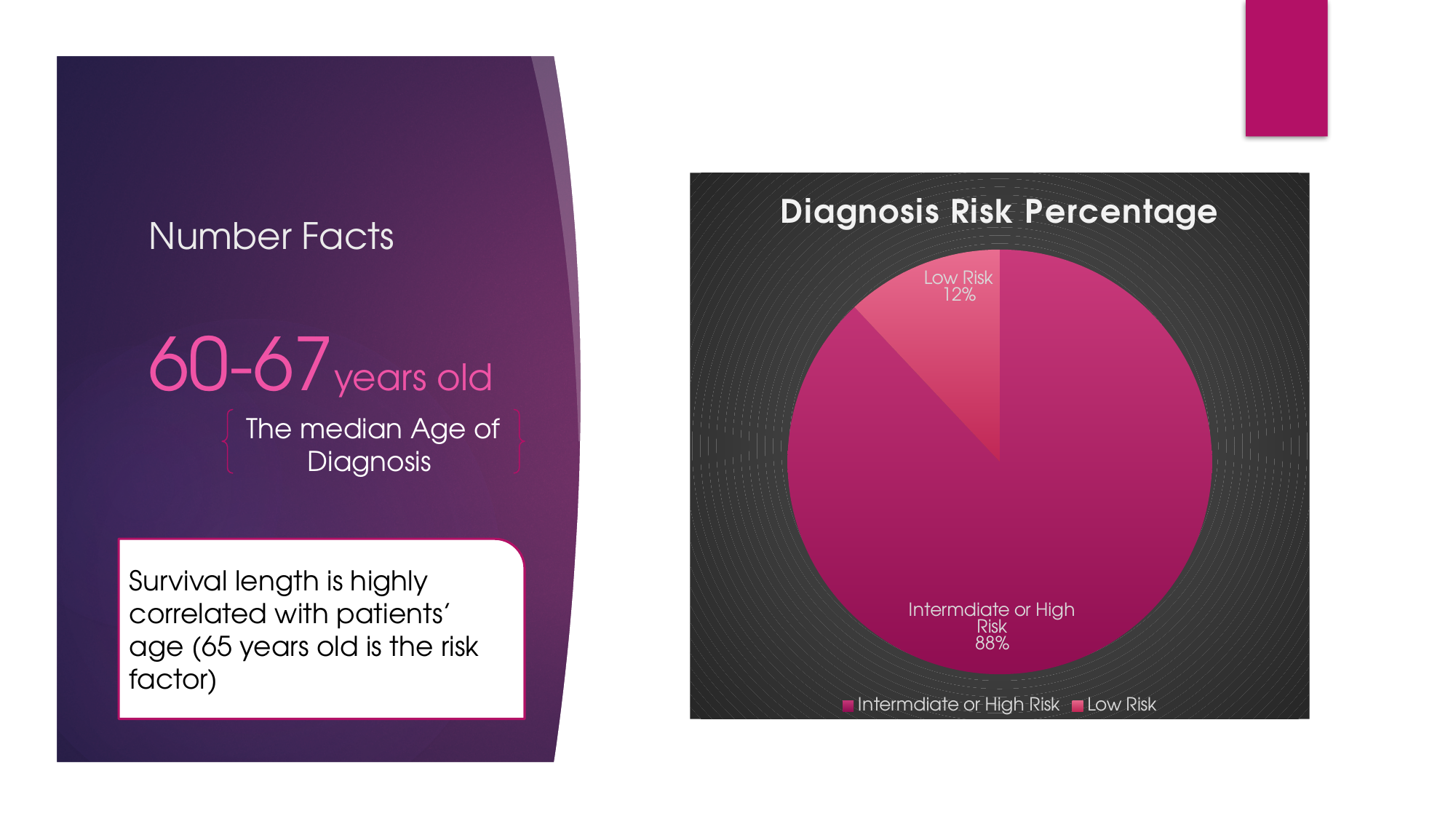

# Number Facts

### Chart: Diagnosis Risk Percentage

| Category | Percentage |
|---|---|
| Intermdiate or High Risk | 88.0 |
| Low Risk | 12.0 |
60-67years old
The median Age of Diagnosis
Survival length is highly correlated with patients’ age (65 years old is the risk factor)